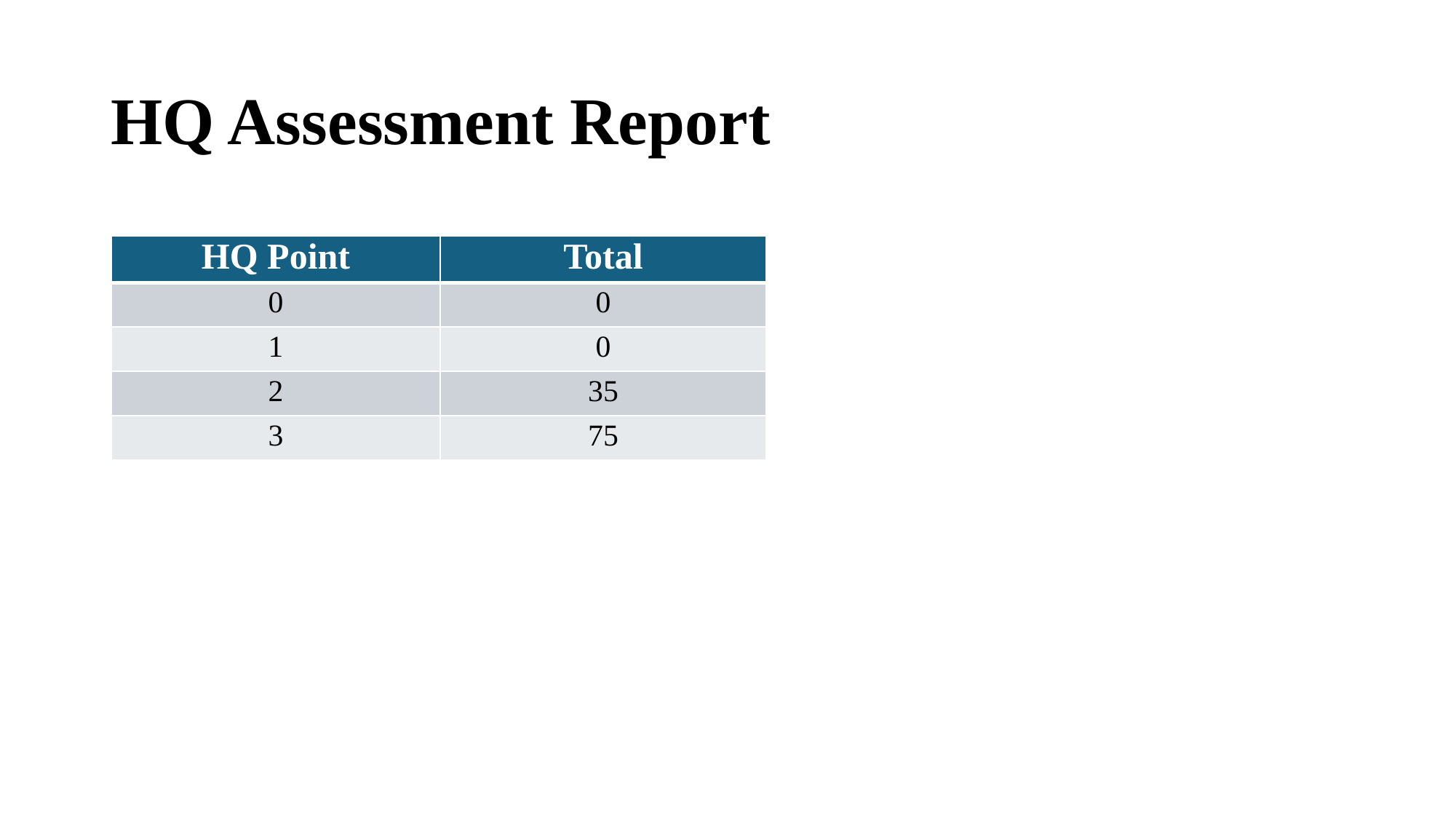

# HQ Assessment Report
| HQ Point | Total |
| --- | --- |
| 0 | 0 |
| 1 | 0 |
| 2 | 35 |
| 3 | 75 |